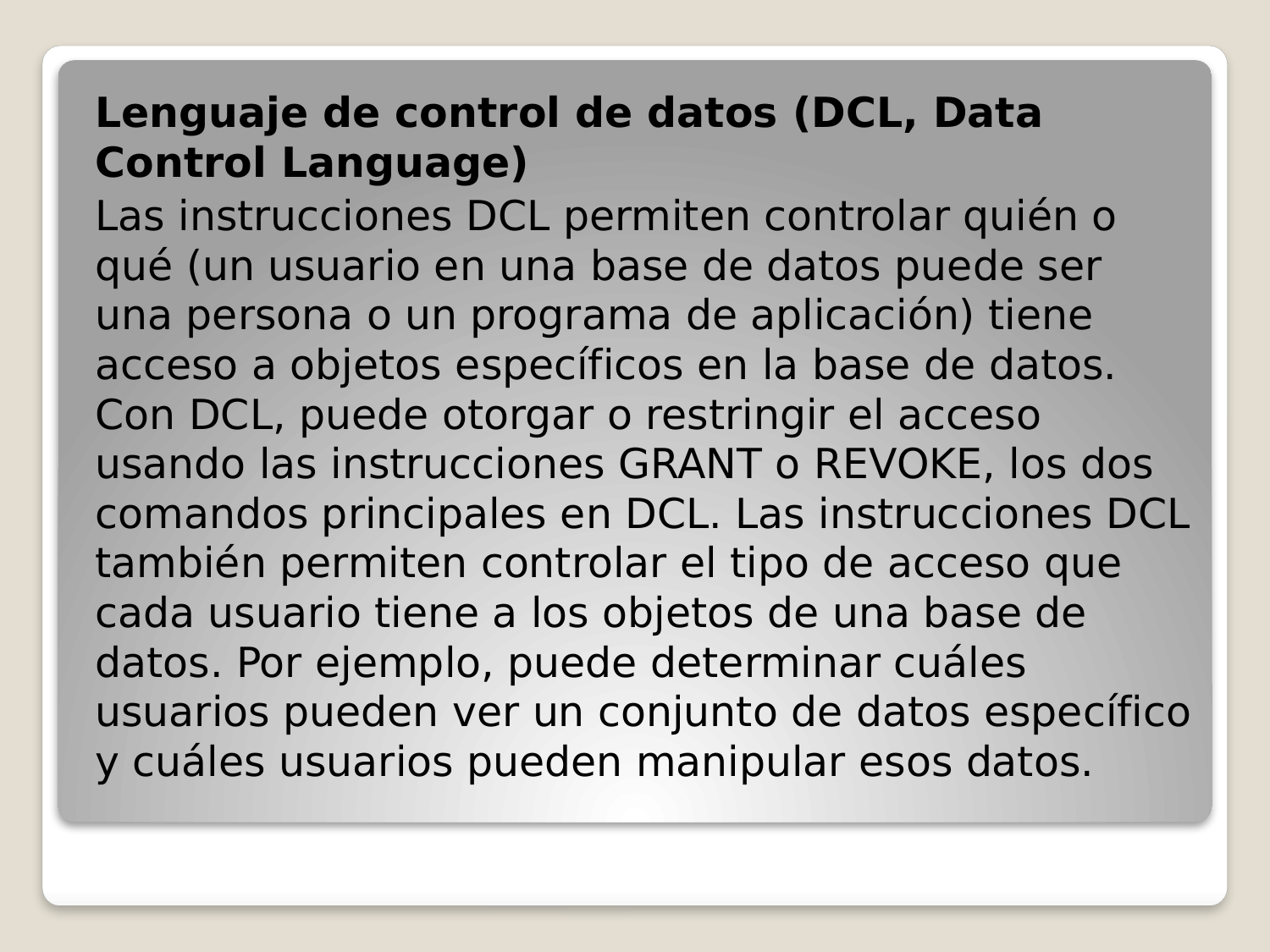

Lenguaje de control de datos (DCL, Data Control Language)
Las instrucciones DCL permiten controlar quién o qué (un usuario en una base de datos puede ser una persona o un programa de aplicación) tiene acceso a objetos específicos en la base de datos. Con DCL, puede otorgar o restringir el acceso usando las instrucciones GRANT o REVOKE, los dos comandos principales en DCL. Las instrucciones DCL también permiten controlar el tipo de acceso que cada usuario tiene a los objetos de una base de datos. Por ejemplo, puede determinar cuáles usuarios pueden ver un conjunto de datos específico y cuáles usuarios pueden manipular esos datos.